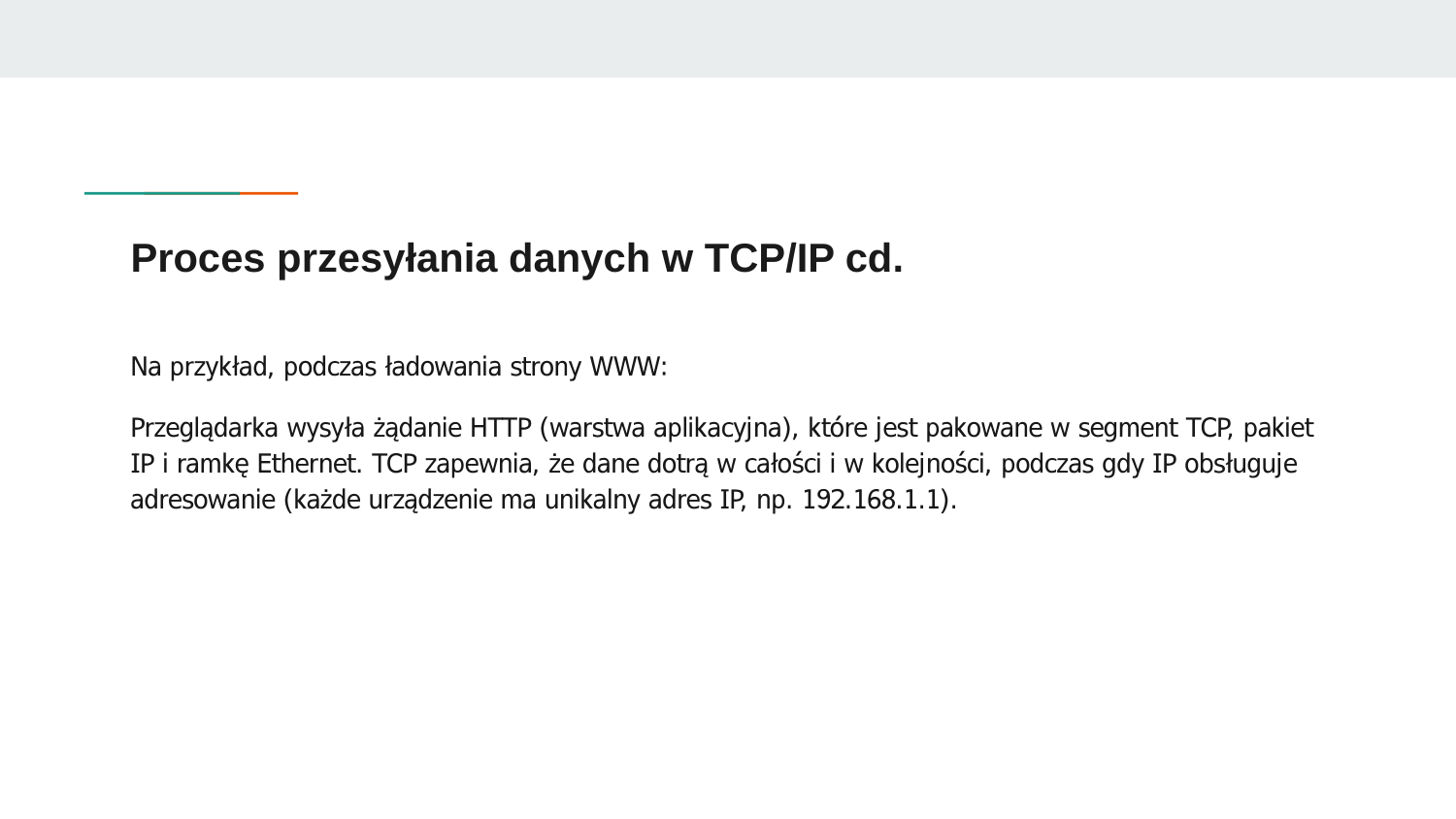

# Proces przesyłania danych w TCP/IP cd.
Na przykład, podczas ładowania strony WWW:
Przeglądarka wysyła żądanie HTTP (warstwa aplikacyjna), które jest pakowane w segment TCP, pakiet IP i ramkę Ethernet. TCP zapewnia, że dane dotrą w całości i w kolejności, podczas gdy IP obsługuje adresowanie (każde urządzenie ma unikalny adres IP, np. 192.168.1.1).